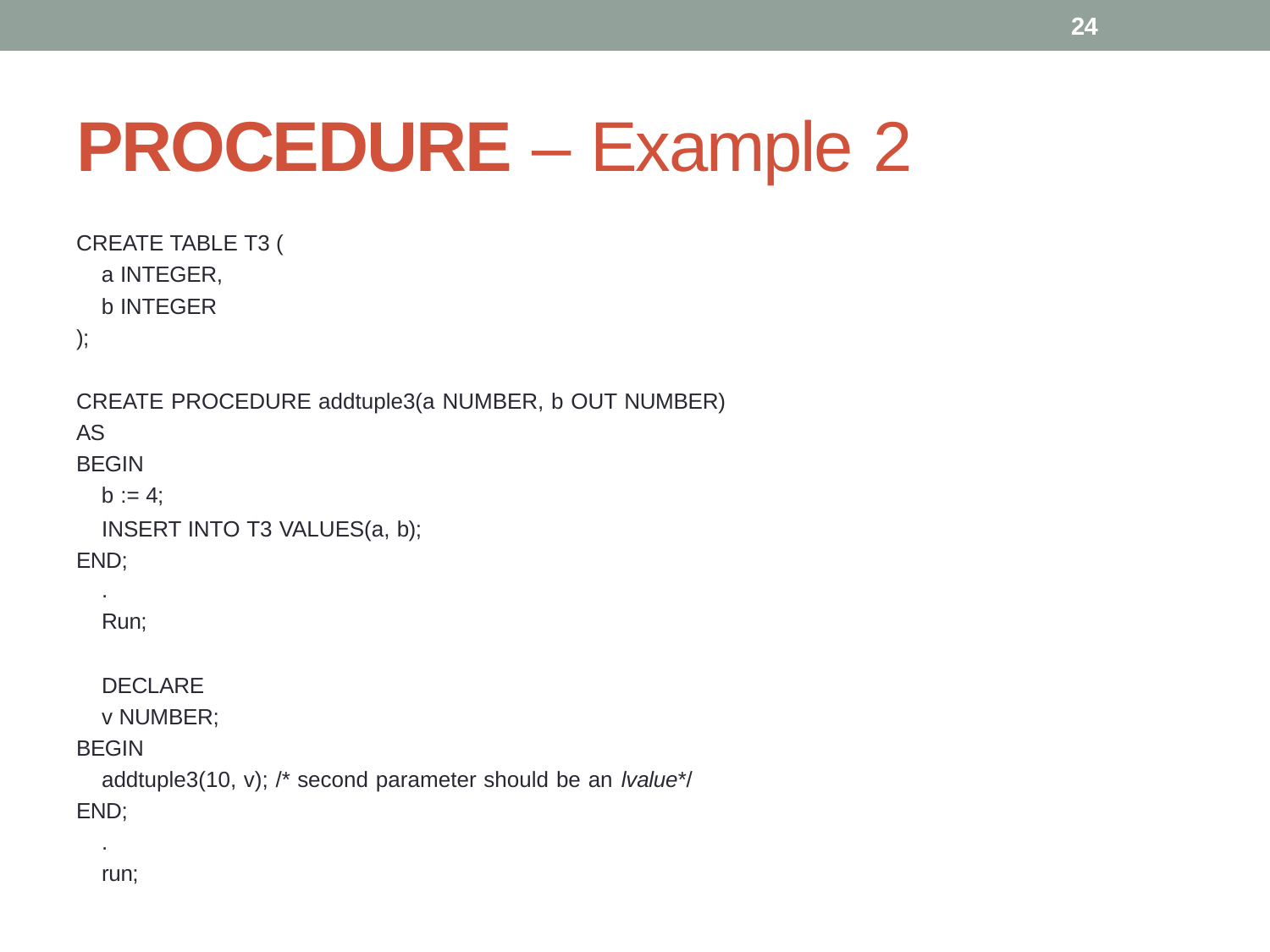

24
# PROCEDURE – Example 2
CREATE TABLE T3 (
a INTEGER,
b INTEGER
);

CREATE PROCEDURE addtuple3(a NUMBER, b OUT NUMBER) AS
BEGIN
b := 4;
INSERT INTO T3 VALUES(a, b); END;
.
Run;

DECLARE
v NUMBER; BEGIN
addtuple3(10, v); /* second parameter should be an lvalue*/ END;
.
run;